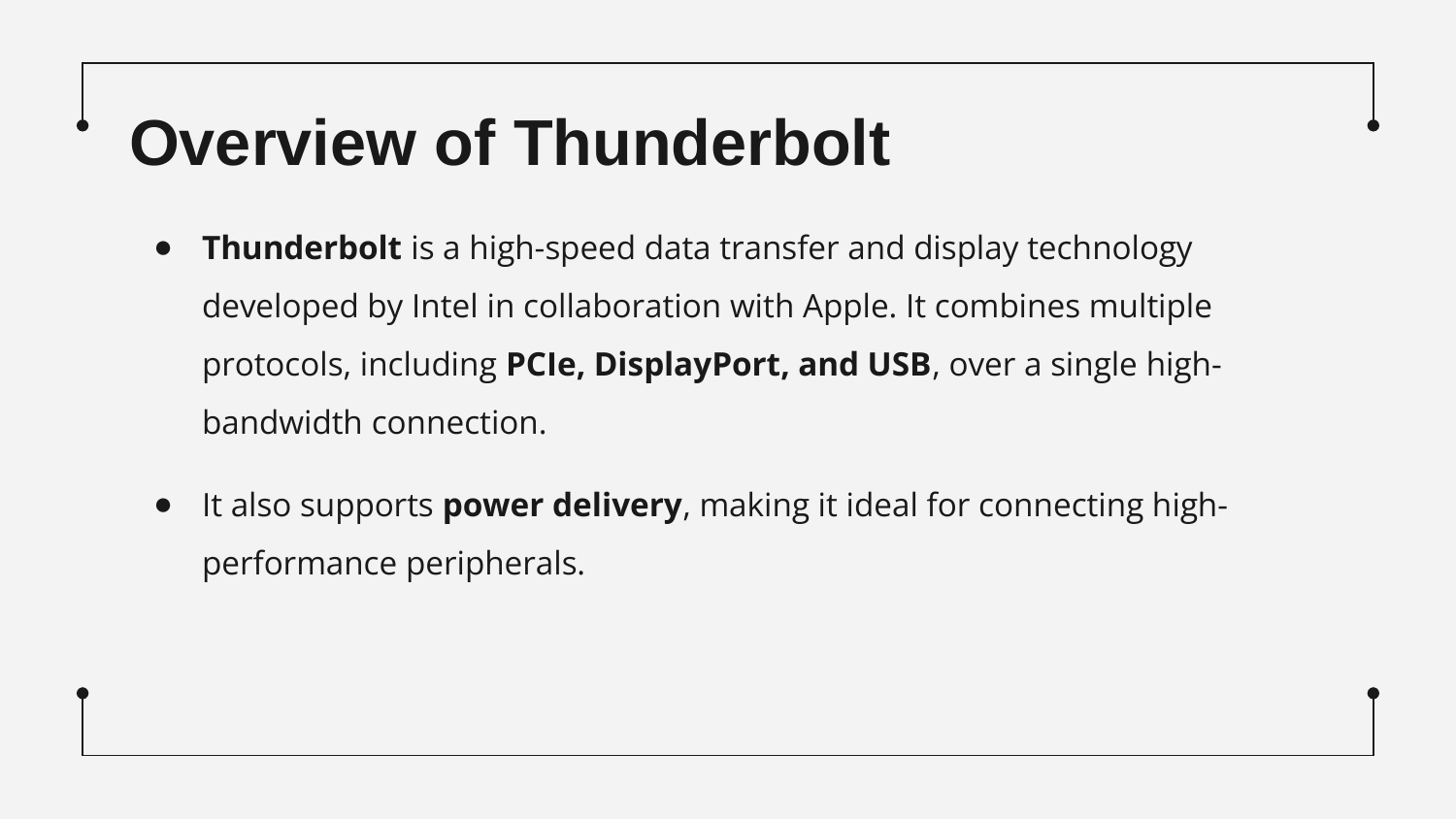

# Overview of Thunderbolt
Thunderbolt is a high-speed data transfer and display technology developed by Intel in collaboration with Apple. It combines multiple protocols, including PCIe, DisplayPort, and USB, over a single high-bandwidth connection.
It also supports power delivery, making it ideal for connecting high-performance peripherals.